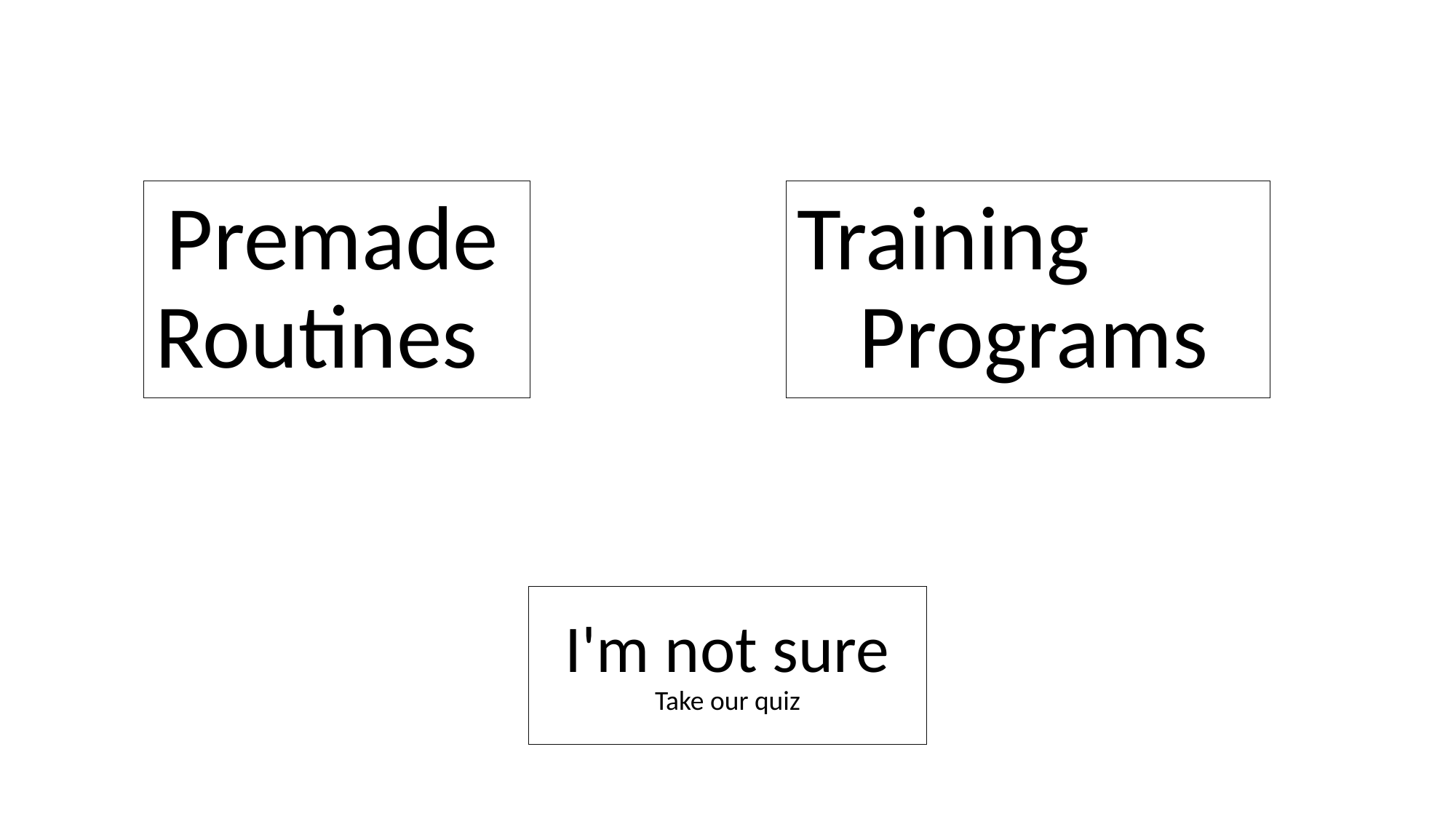

Training
   Programs
# Premade Routines
I'm not sure
Take our quiz